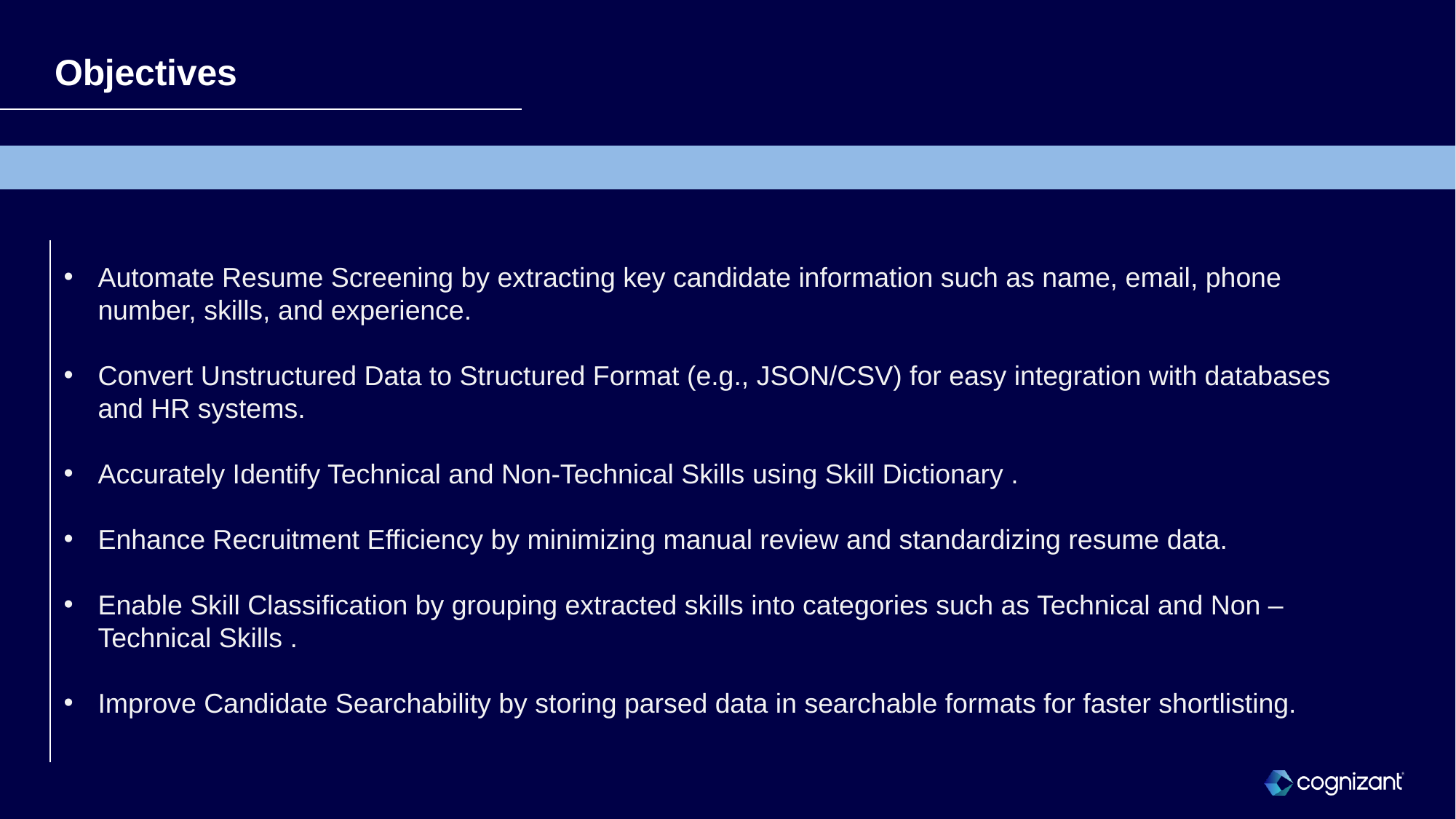

# Objectives

Automate Resume Screening by extracting key candidate information such as name, email, phone number, skills, and experience.

Convert Unstructured Data to Structured Format (e.g., JSON/CSV) for easy integration with databases and HR systems.

Accurately Identify Technical and Non-Technical Skills using Skill Dictionary .

Enhance Recruitment Efficiency by minimizing manual review and standardizing resume data.

Enable Skill Classification by grouping extracted skills into categories such as Technical and Non – Technical Skills .

Improve Candidate Searchability by storing parsed data in searchable formats for faster shortlisting.

4
© 2024 Cognizant | Private